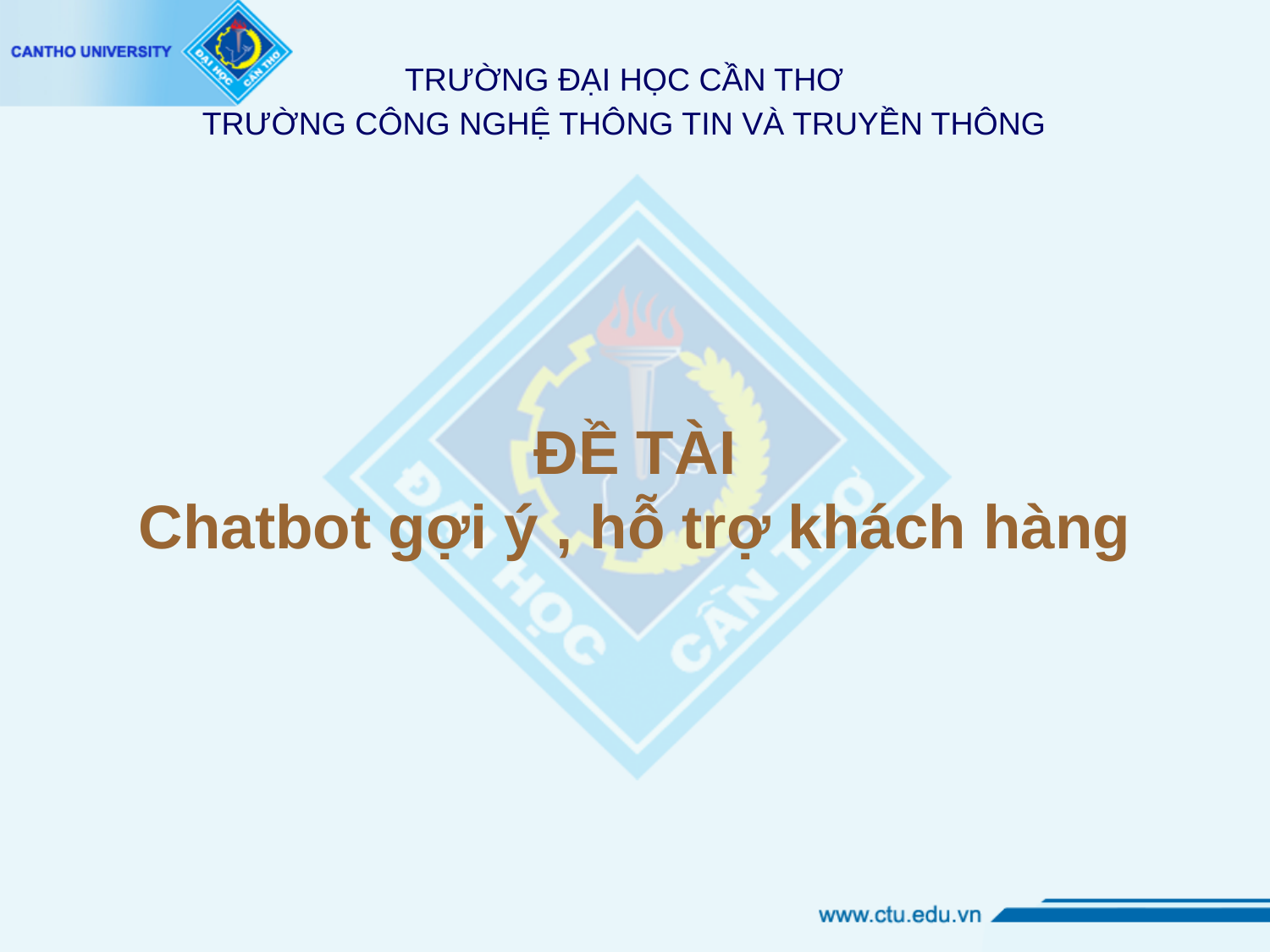

TRƯỜNG ĐẠI HỌC CẦN THƠ
TRƯỜNG CÔNG NGHỆ THÔNG TIN VÀ TRUYỀN THÔNG
ĐỀ TÀI
Chatbot gợi ý , hỗ trợ khách hàng